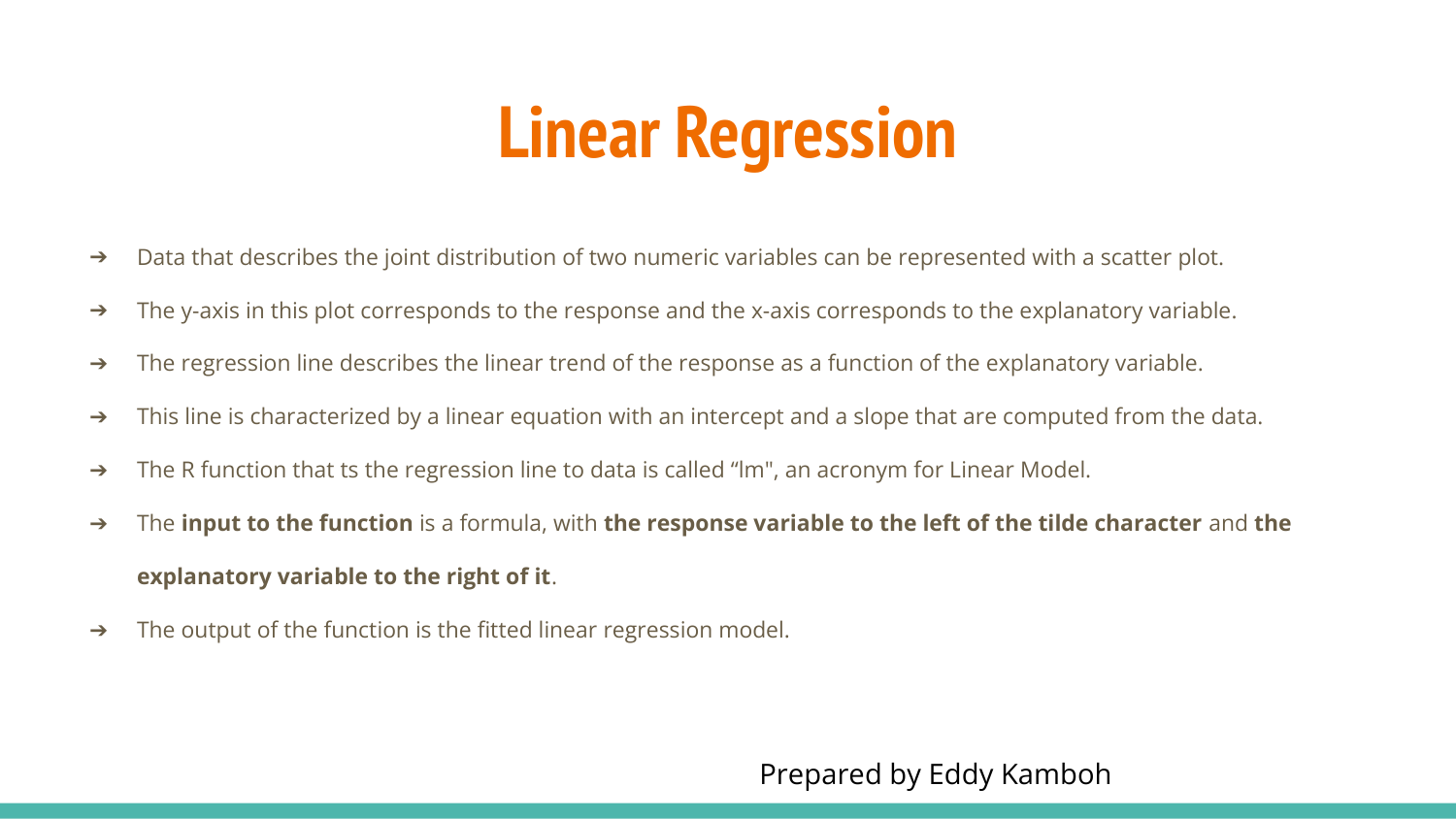

# Linear Regression
Data that describes the joint distribution of two numeric variables can be represented with a scatter plot.
The y-axis in this plot corresponds to the response and the x-axis corresponds to the explanatory variable.
The regression line describes the linear trend of the response as a function of the explanatory variable.
This line is characterized by a linear equation with an intercept and a slope that are computed from the data.
The R function that ts the regression line to data is called “lm", an acronym for Linear Model.
The input to the function is a formula, with the response variable to the left of the tilde character and the explanatory variable to the right of it.
The output of the function is the fitted linear regression model.